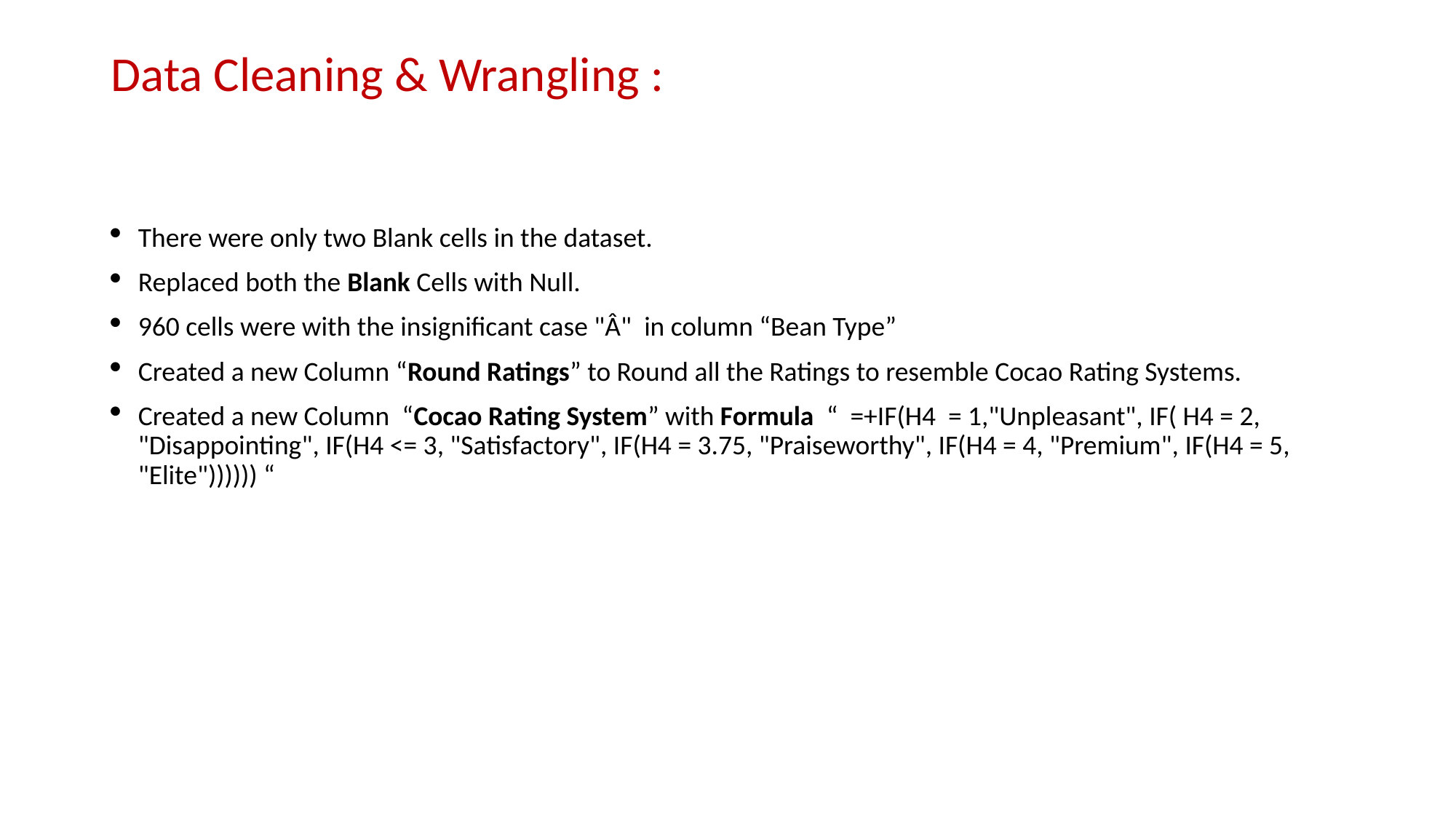

# Data Cleaning & Wrangling :
There were only two Blank cells in the dataset.
Replaced both the Blank Cells with Null.
960 cells were with the insignificant case "Â"  in column “Bean Type”
Created a new Column “Round Ratings” to Round all the Ratings to resemble Cocao Rating Systems.
Created a new Column  “Cocao Rating System” with Formula  “  =+IF(H4  = 1,"Unpleasant", IF( H4 = 2, "Disappointing", IF(H4 <= 3, "Satisfactory", IF(H4 = 3.75, "Praiseworthy", IF(H4 = 4, "Premium", IF(H4 = 5, "Elite")))))) “